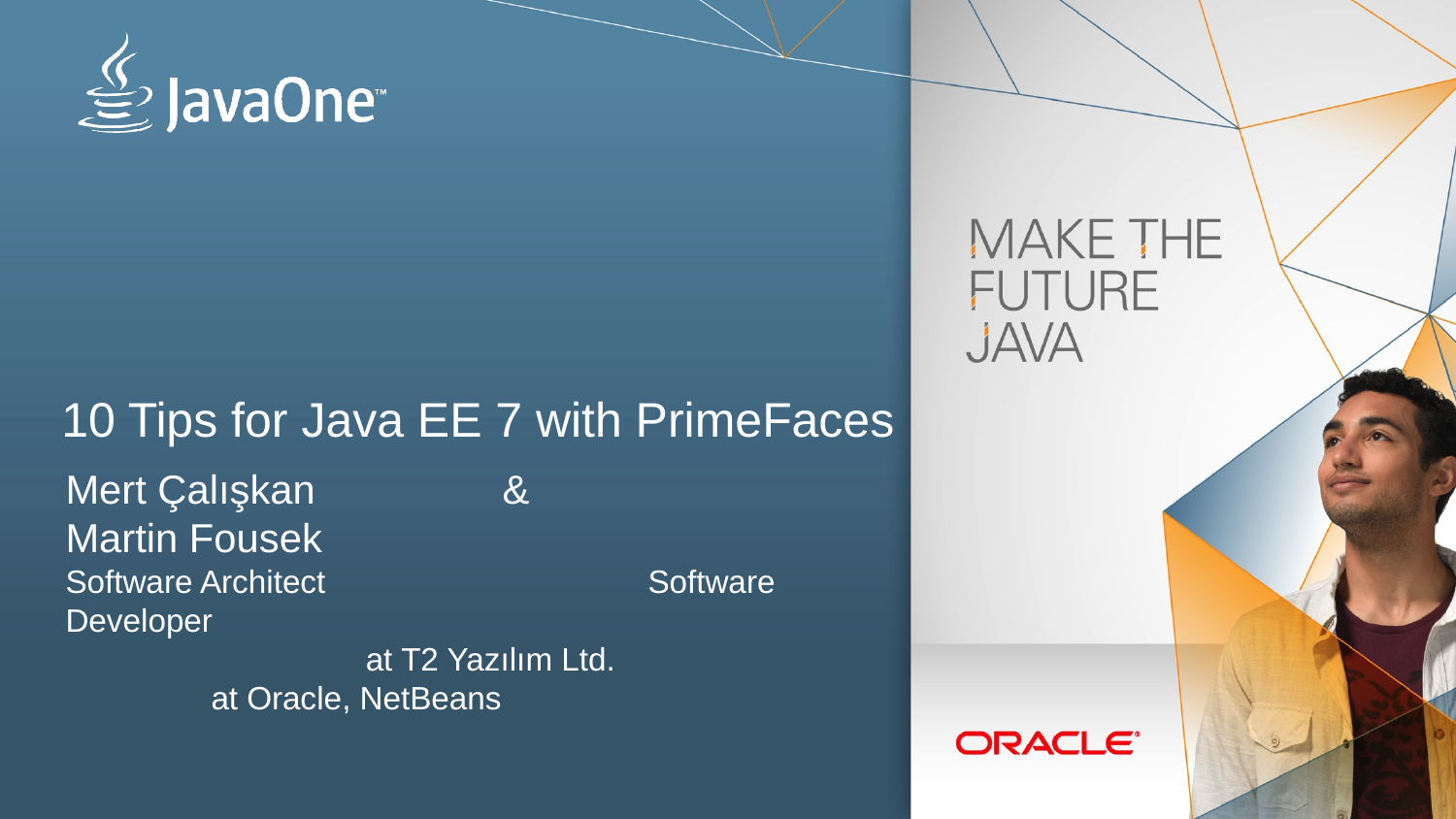

# 10 Tips for Java EE 7 with PrimeFaces
Mert Çalışkan		&		Martin Fousek
Software Architect    		Software Developer
		 at T2 Yazılım Ltd.			at Oracle, NetBeans